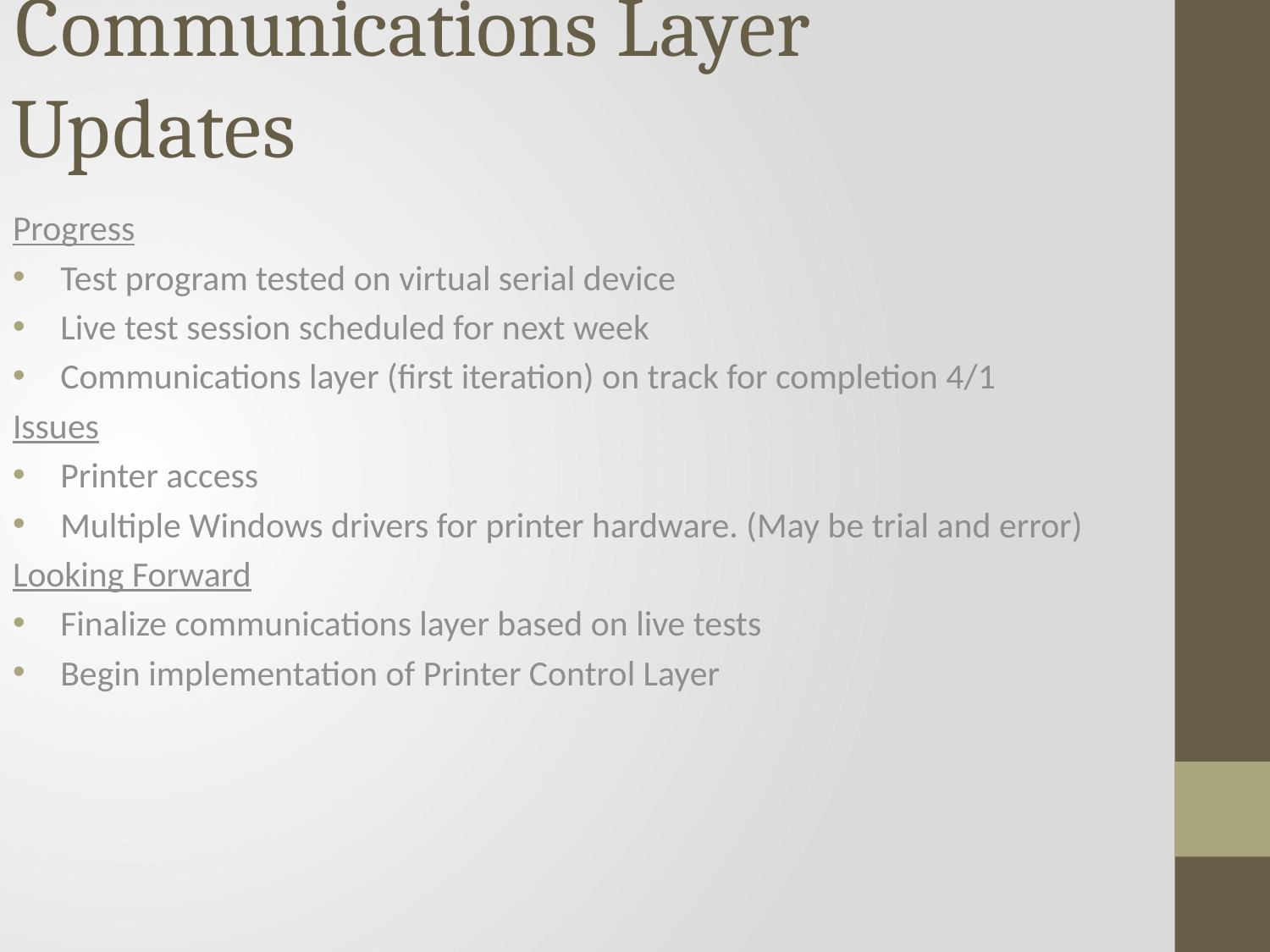

# Communications Layer Updates
Progress
Test program tested on virtual serial device
Live test session scheduled for next week
Communications layer (first iteration) on track for completion 4/1
Issues
Printer access
Multiple Windows drivers for printer hardware. (May be trial and error)
Looking Forward
Finalize communications layer based on live tests
Begin implementation of Printer Control Layer